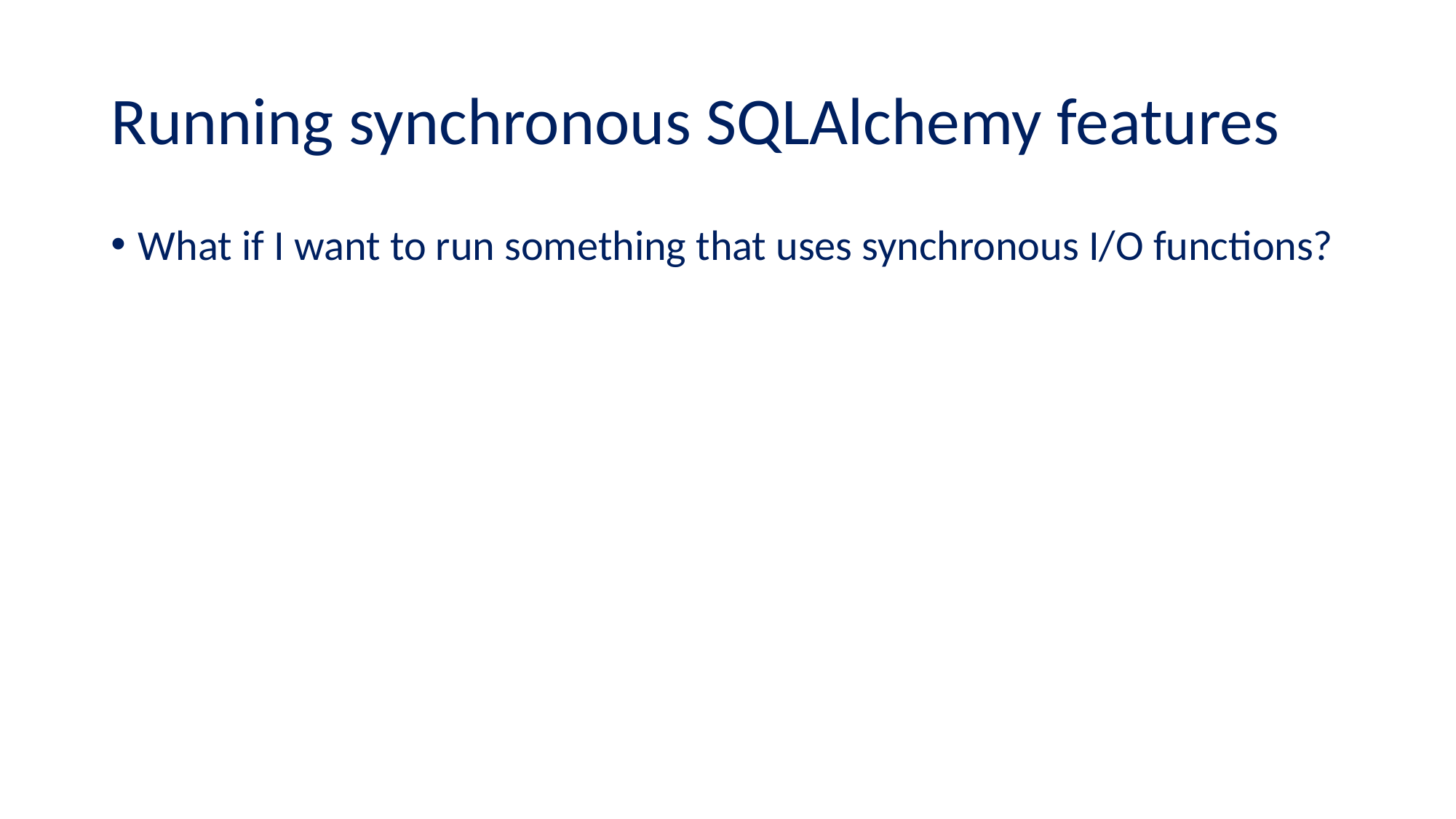

# Running synchronous SQLAlchemy features
What if I want to run something that uses synchronous I/O functions?